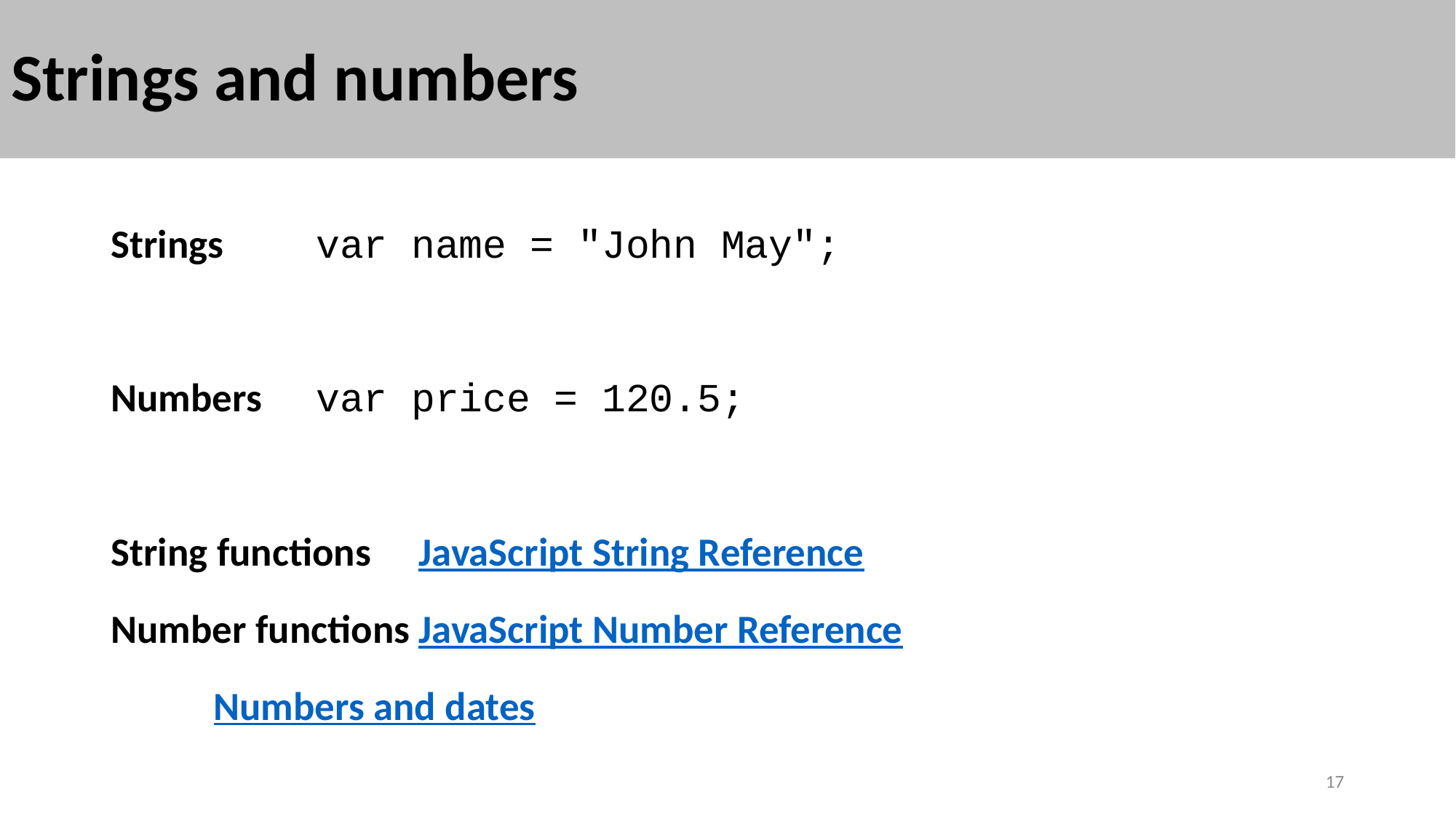

# Strings and numbers
Strings			var name = "John May";

Numbers			var price = 120.5;

String functions		JavaScript String Reference
Number functions		JavaScript Number Reference
				Numbers and dates
17